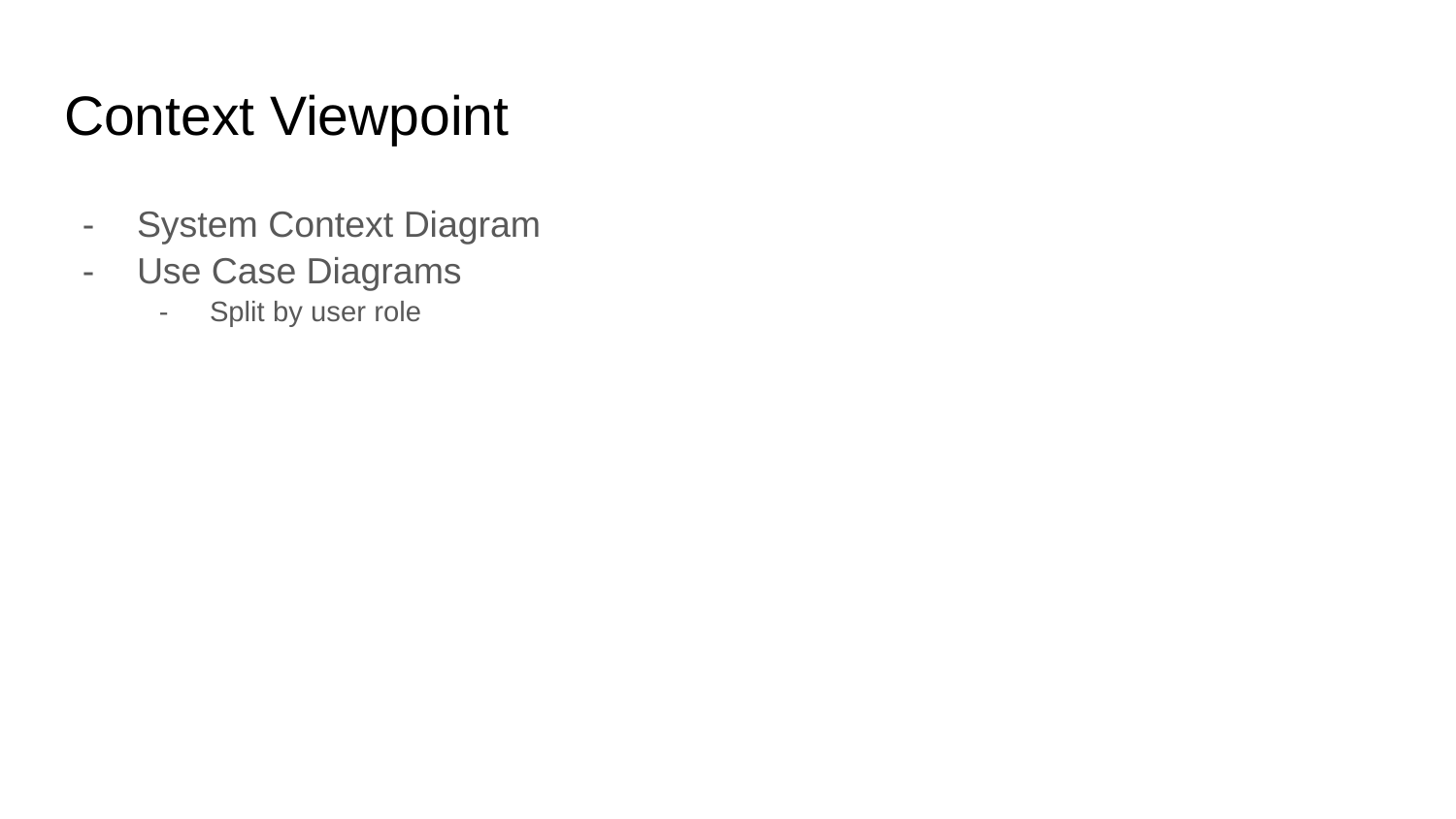

# Context Viewpoint
System Context Diagram
Use Case Diagrams
Split by user role